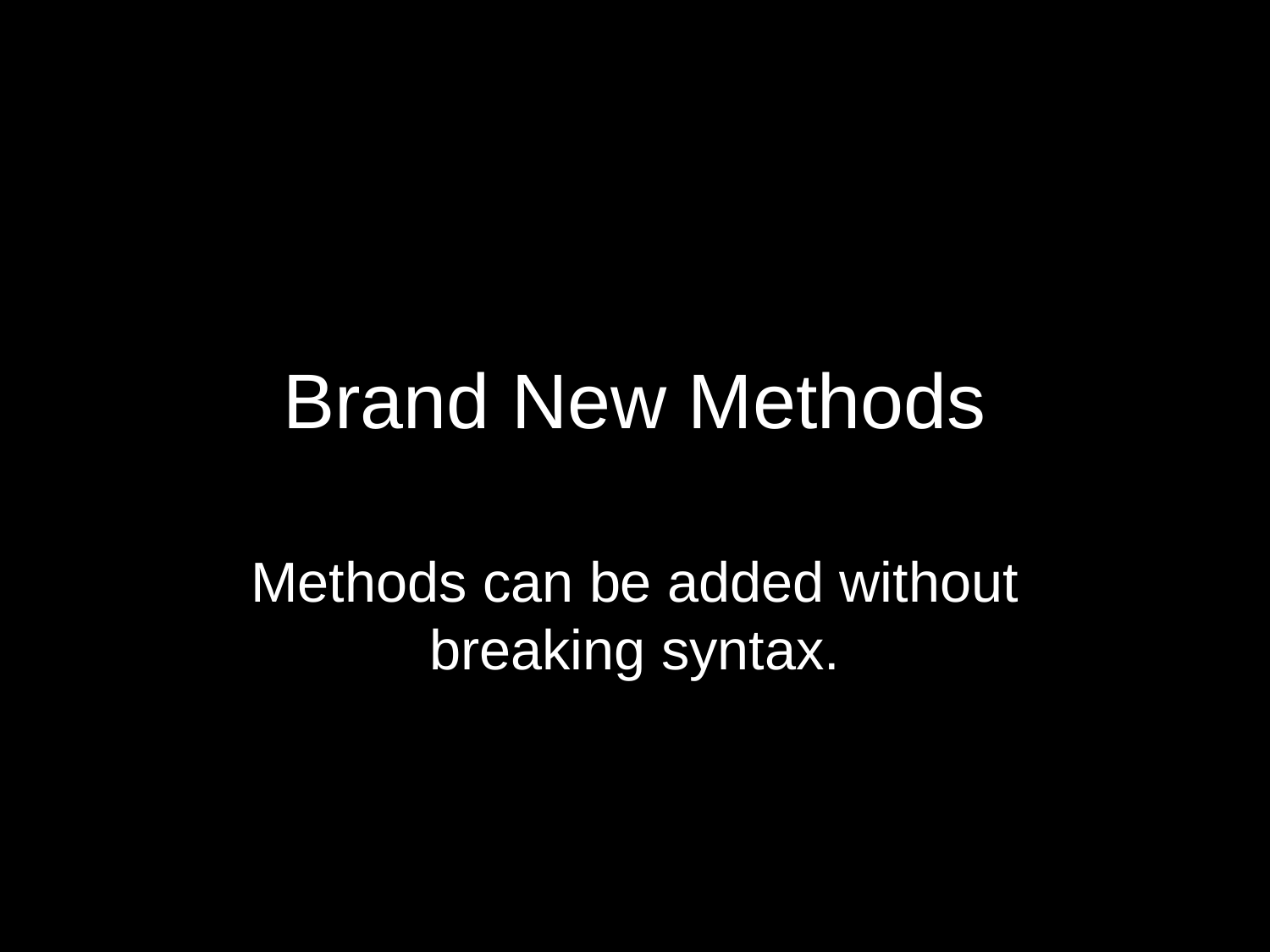

# Brand New Methods
Methods can be added without breaking syntax.